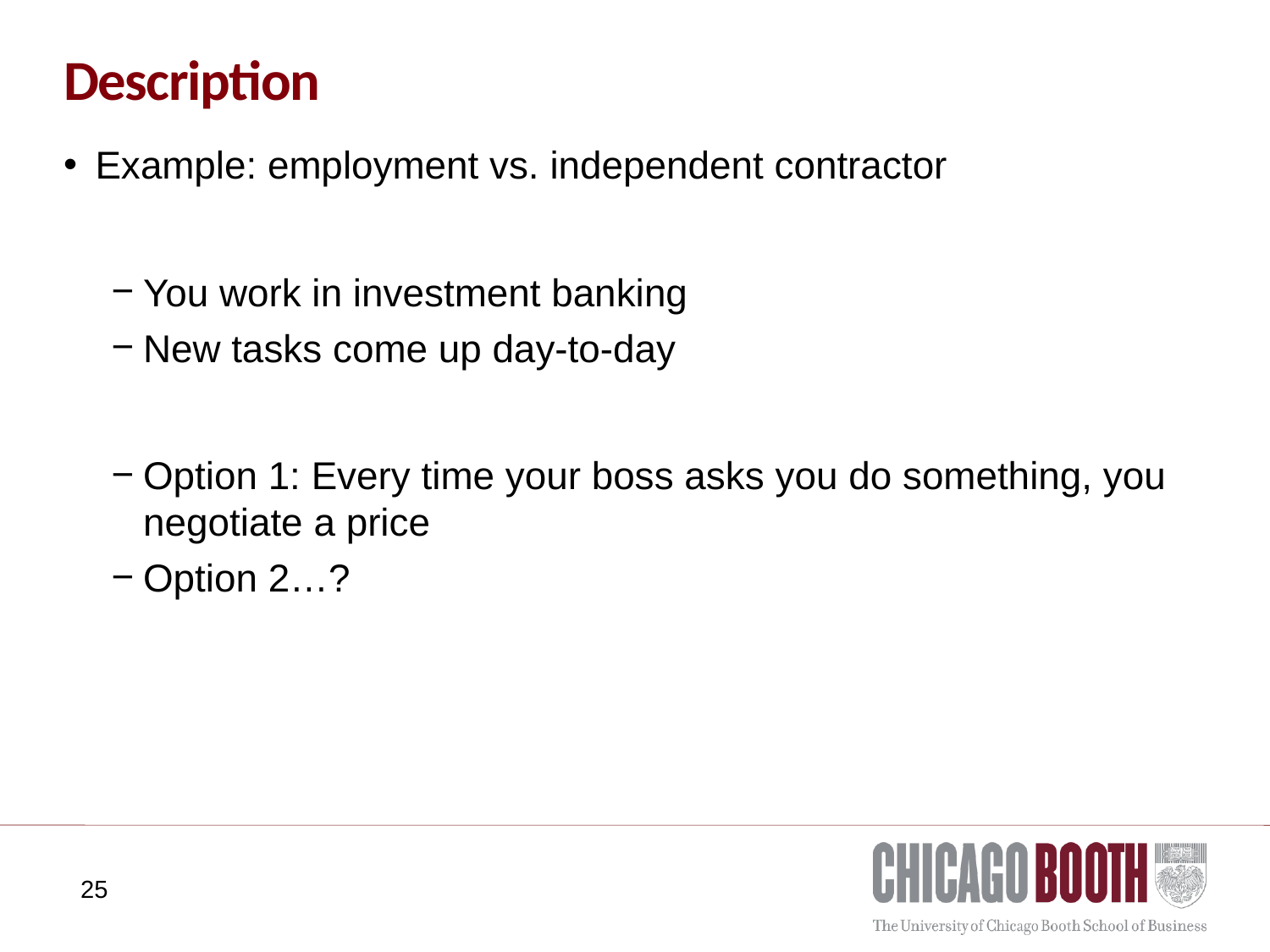

# Description
Example: employment vs. independent contractor

You work in investment banking
New tasks come up day-to-day

Option 1: Every time your boss asks you do something, you negotiate a price
Option 2…?